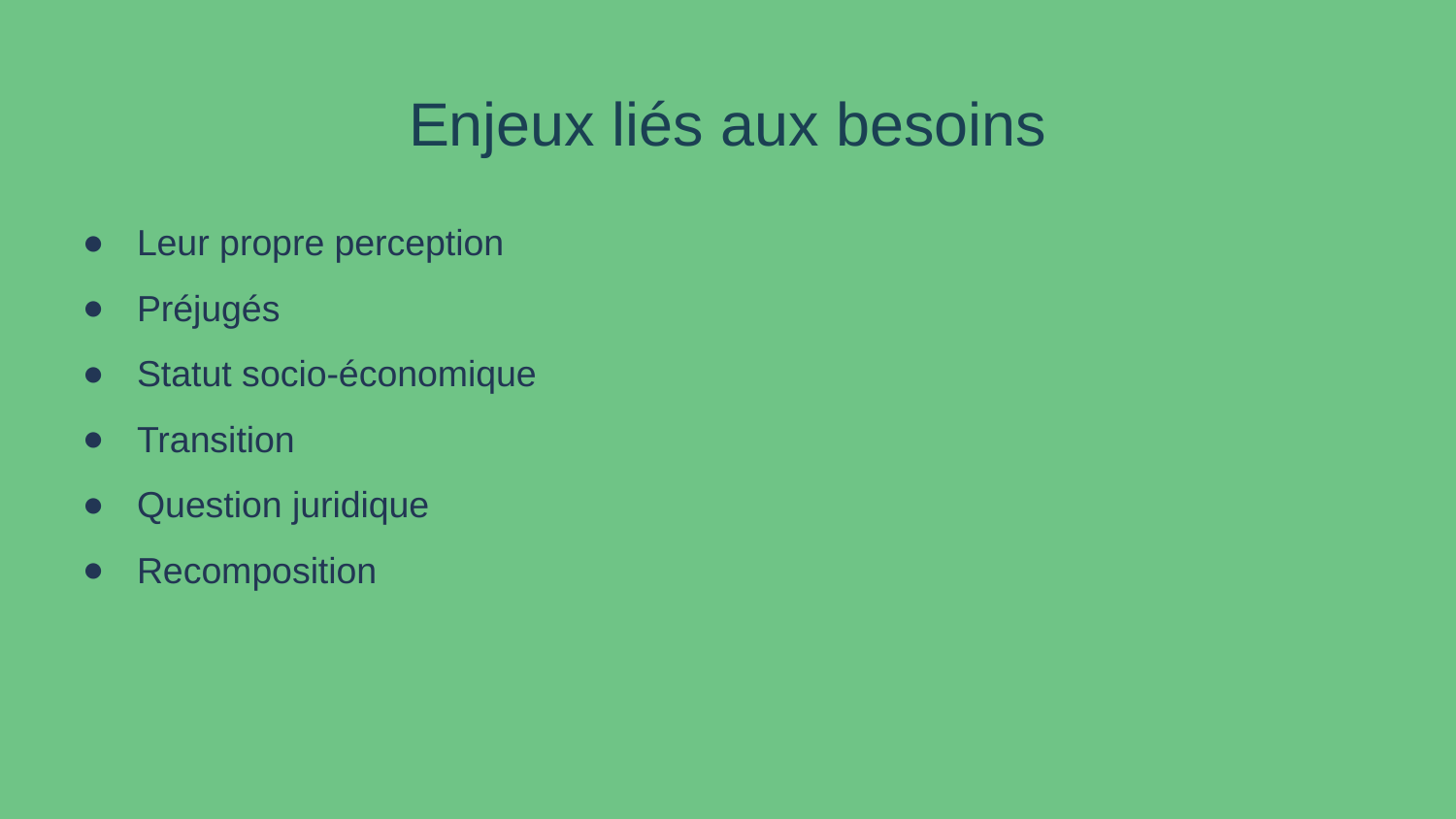

# Enjeux liés aux besoins
Leur propre perception
Préjugés
Statut socio-économique
Transition
Question juridique
Recomposition